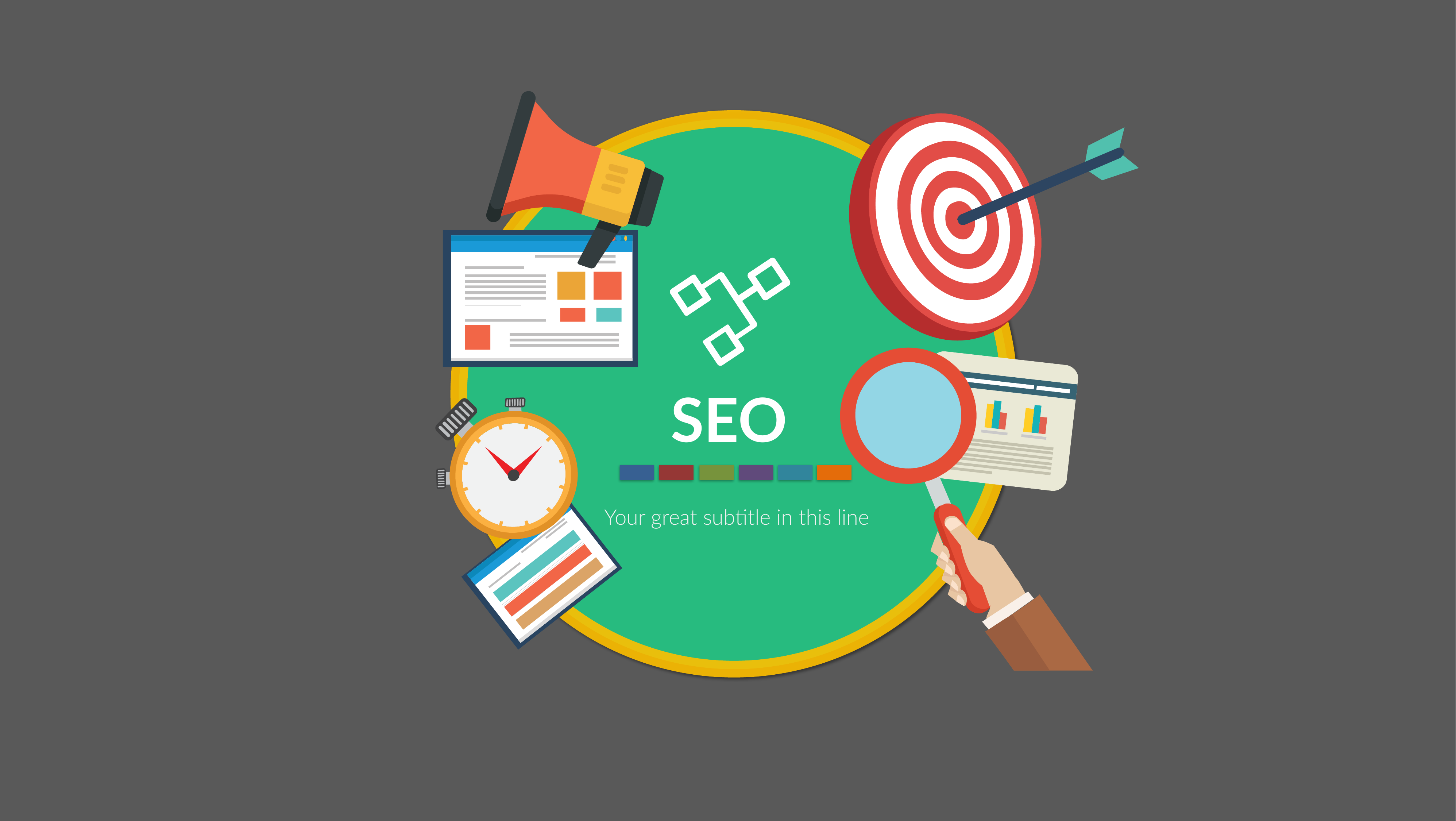

SEO
Your great subtitle in this line